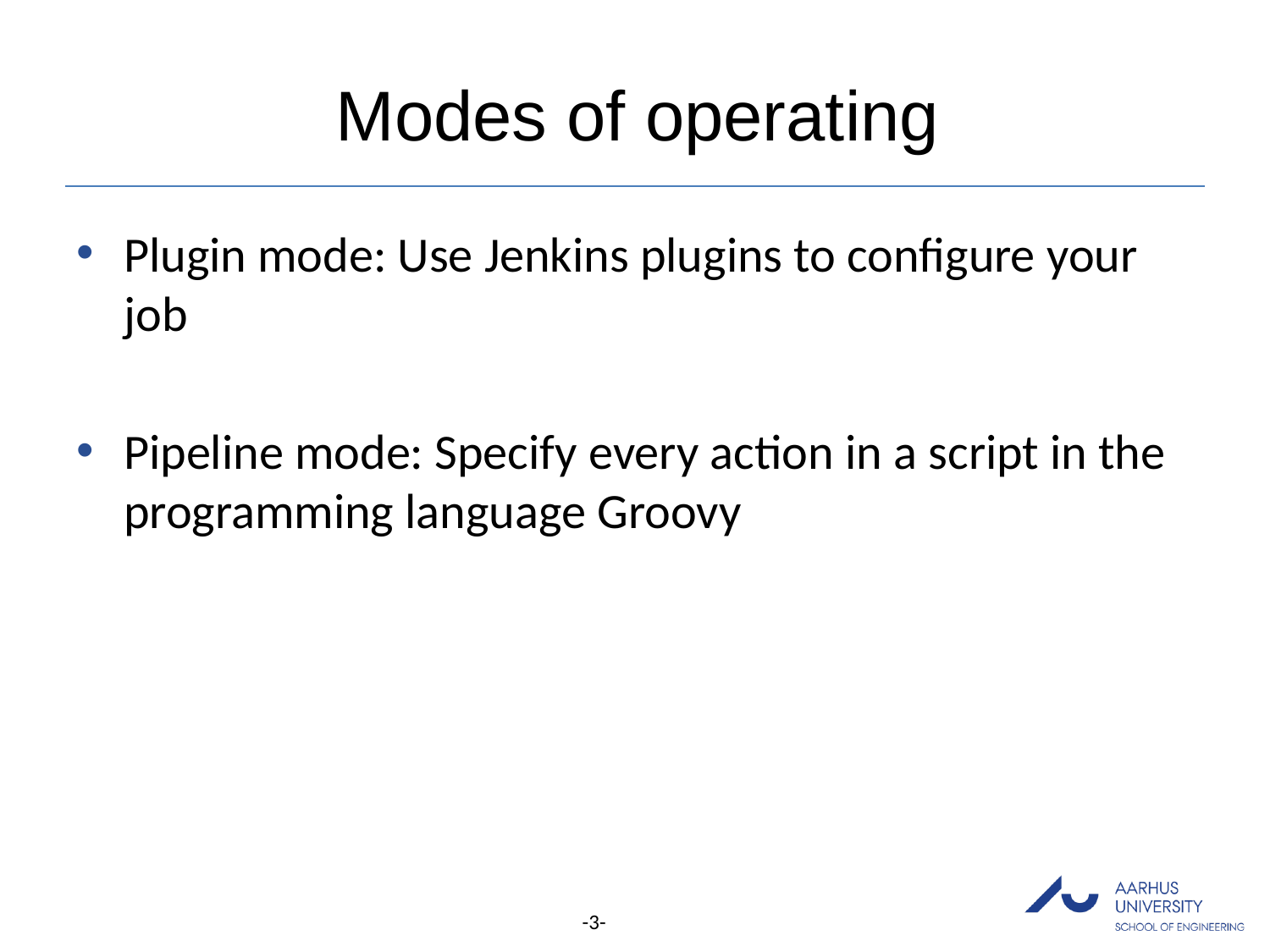

# Modes of operating
Plugin mode: Use Jenkins plugins to configure your job

Pipeline mode: Specify every action in a script in the programming language Groovy